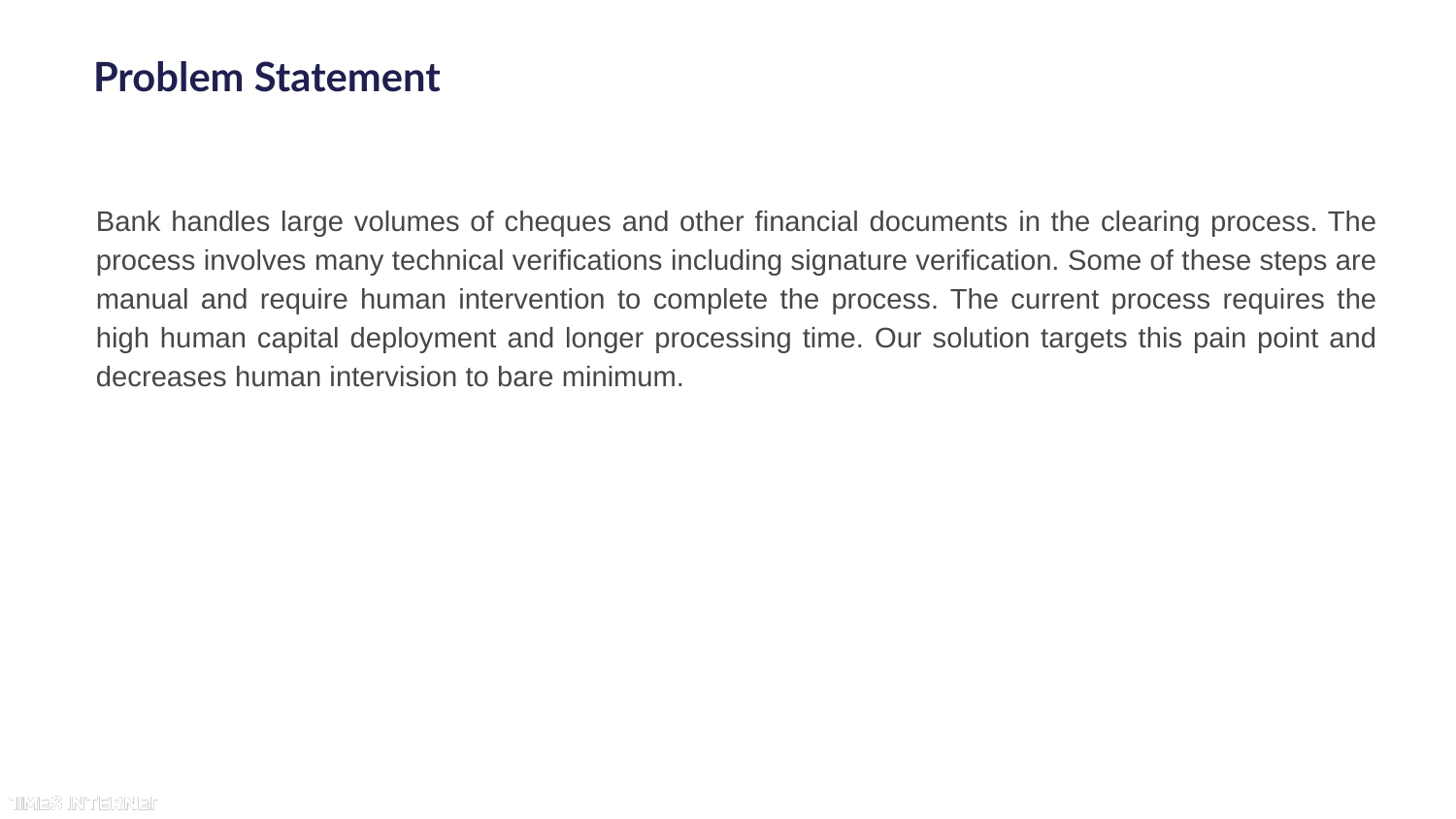

# Problem Statement
Bank handles large volumes of cheques and other financial documents in the clearing process. The process involves many technical verifications including signature verification. Some of these steps are manual and require human intervention to complete the process. The current process requires the high human capital deployment and longer processing time. Our solution targets this pain point and decreases human intervision to bare minimum.

1)Om Khade
           2)Prathamesh Bagade
           3)Onkar Mane
           4)Tanay Kohjvfj